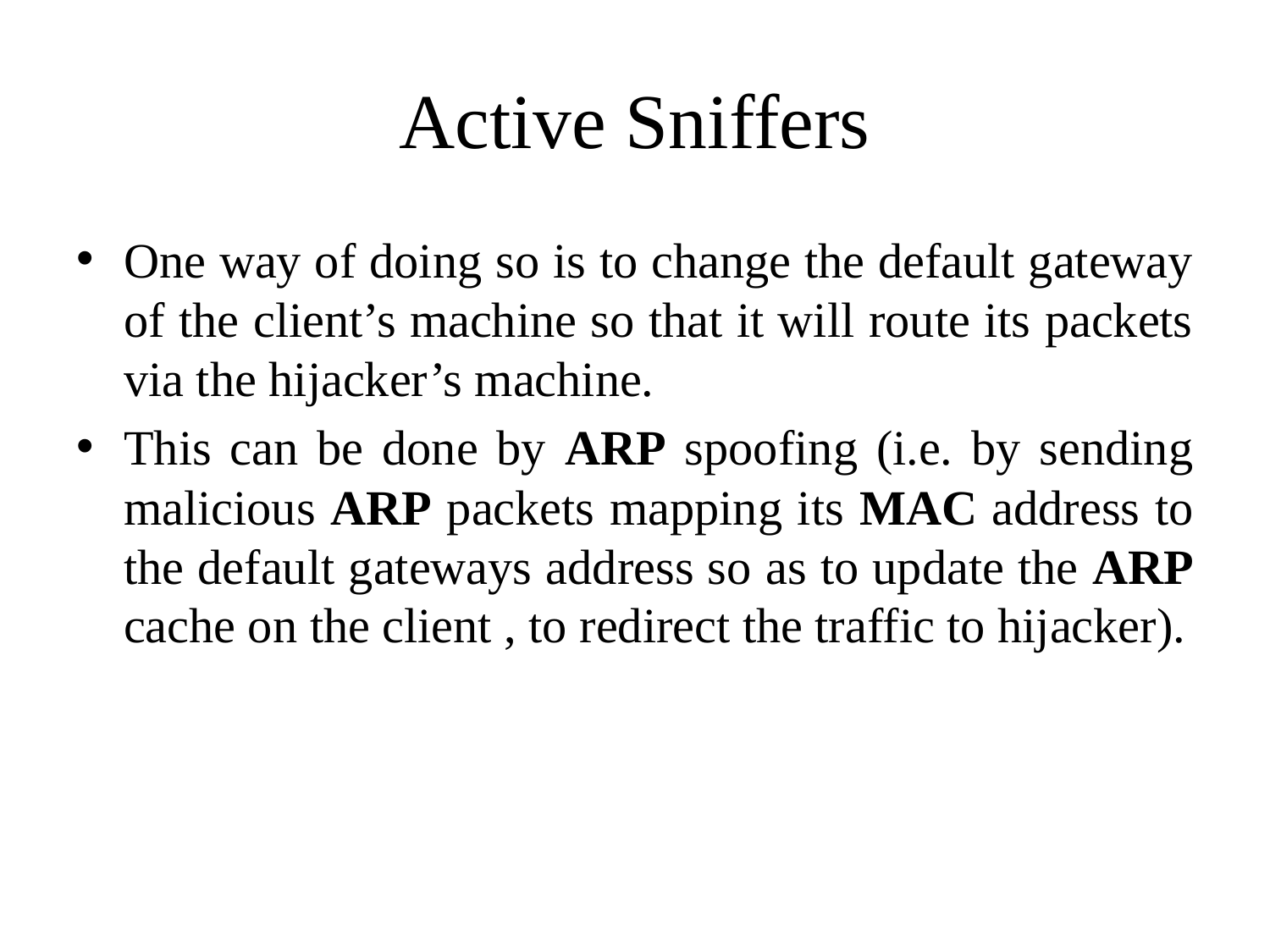

# Active Sniffers
One way of doing so is to change the default gateway of the client’s machine so that it will route its packets via the hijacker’s machine.
This can be done by ARP spoofing (i.e. by sending malicious ARP packets mapping its MAC address to the default gateways address so as to update the ARP cache on the client , to redirect the traffic to hijacker).